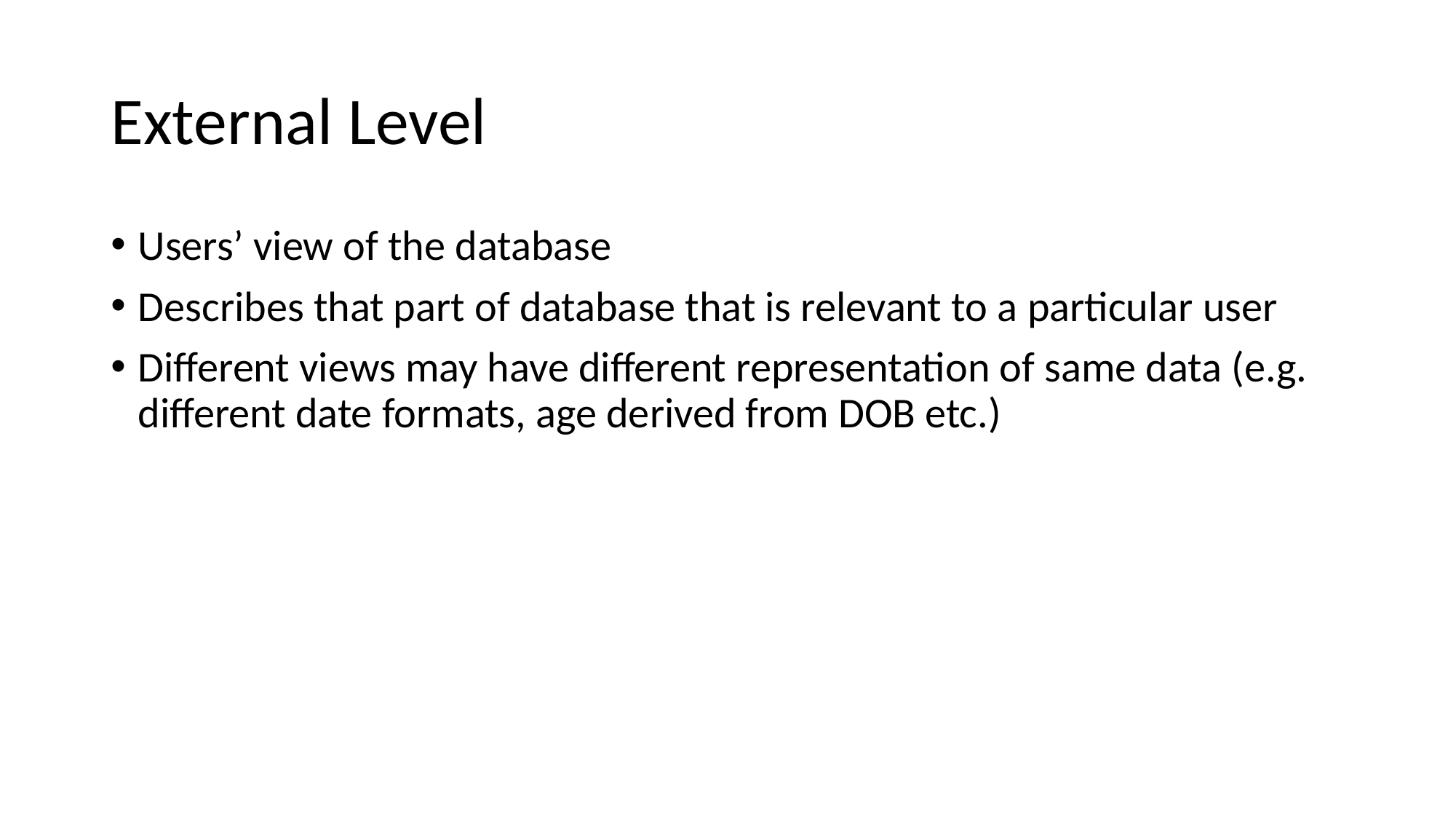

# External Level
Users’ view of the database
Describes that part of database that is relevant to a particular user
Different views may have different representation of same data (e.g. different date formats, age derived from DOB etc.)